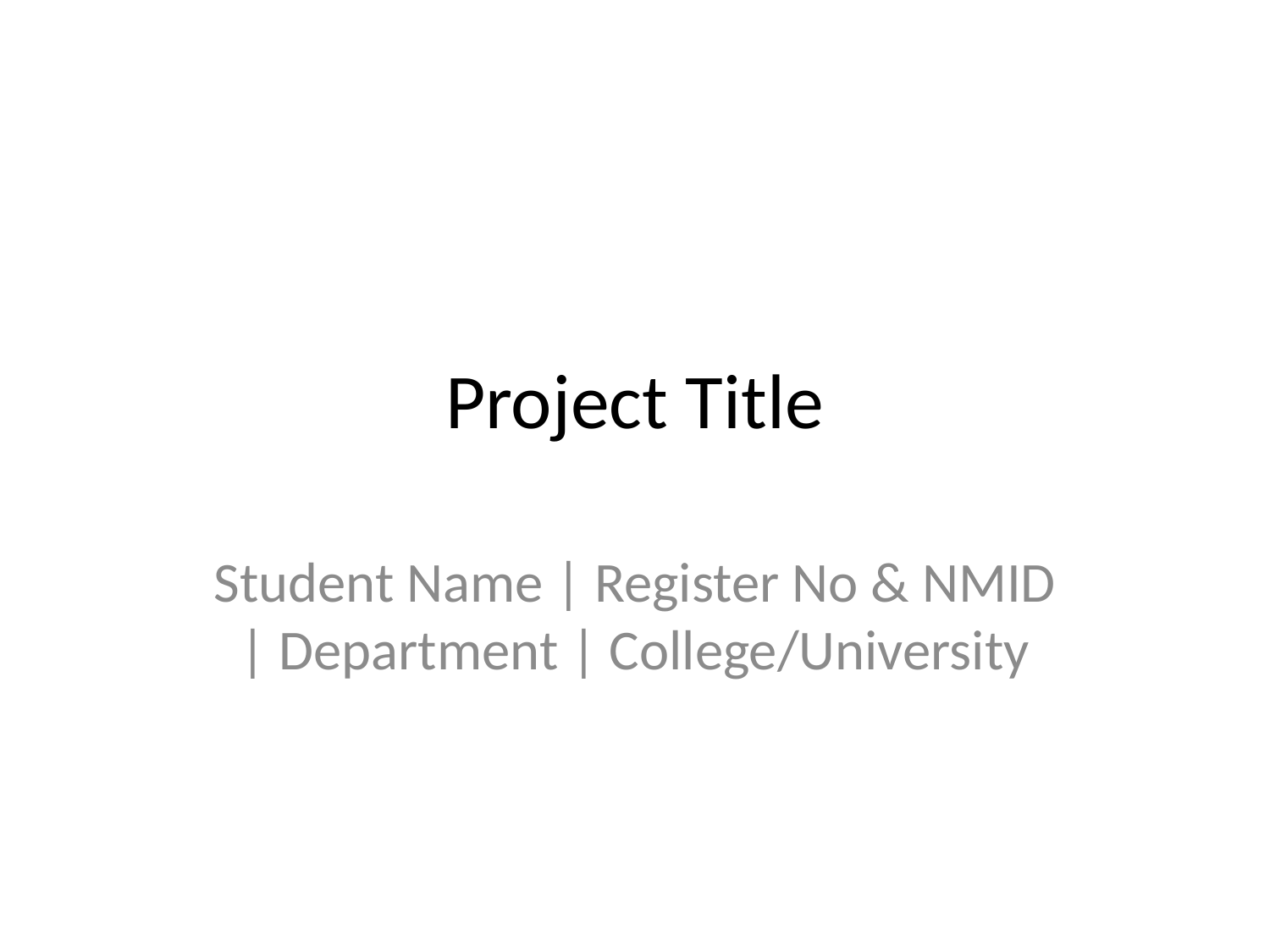

# Project Title
Student Name | Register No & NMID | Department | College/University